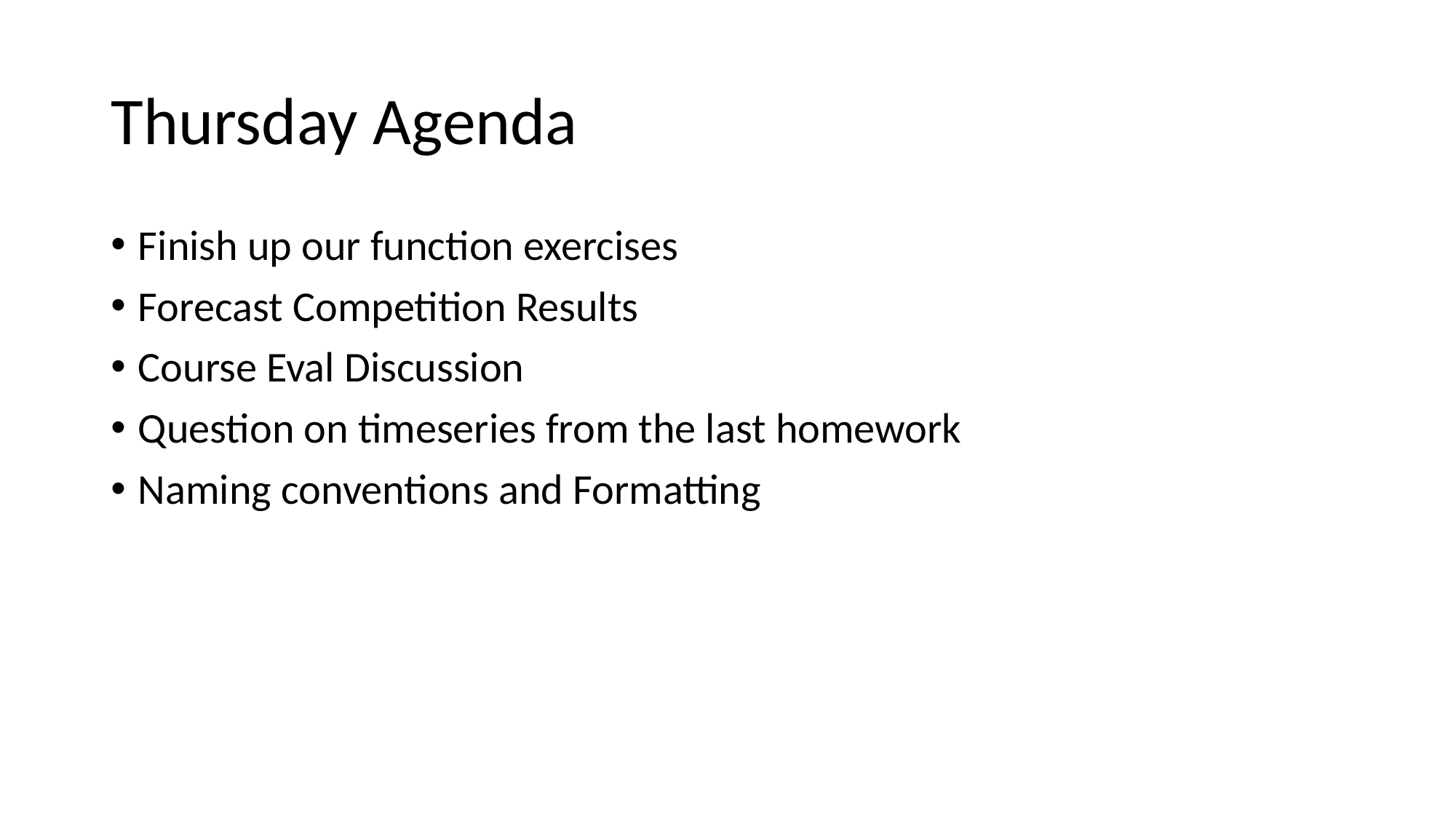

# Thursday Agenda
Finish up our function exercises
Forecast Competition Results
Course Eval Discussion
Question on timeseries from the last homework
Naming conventions and Formatting